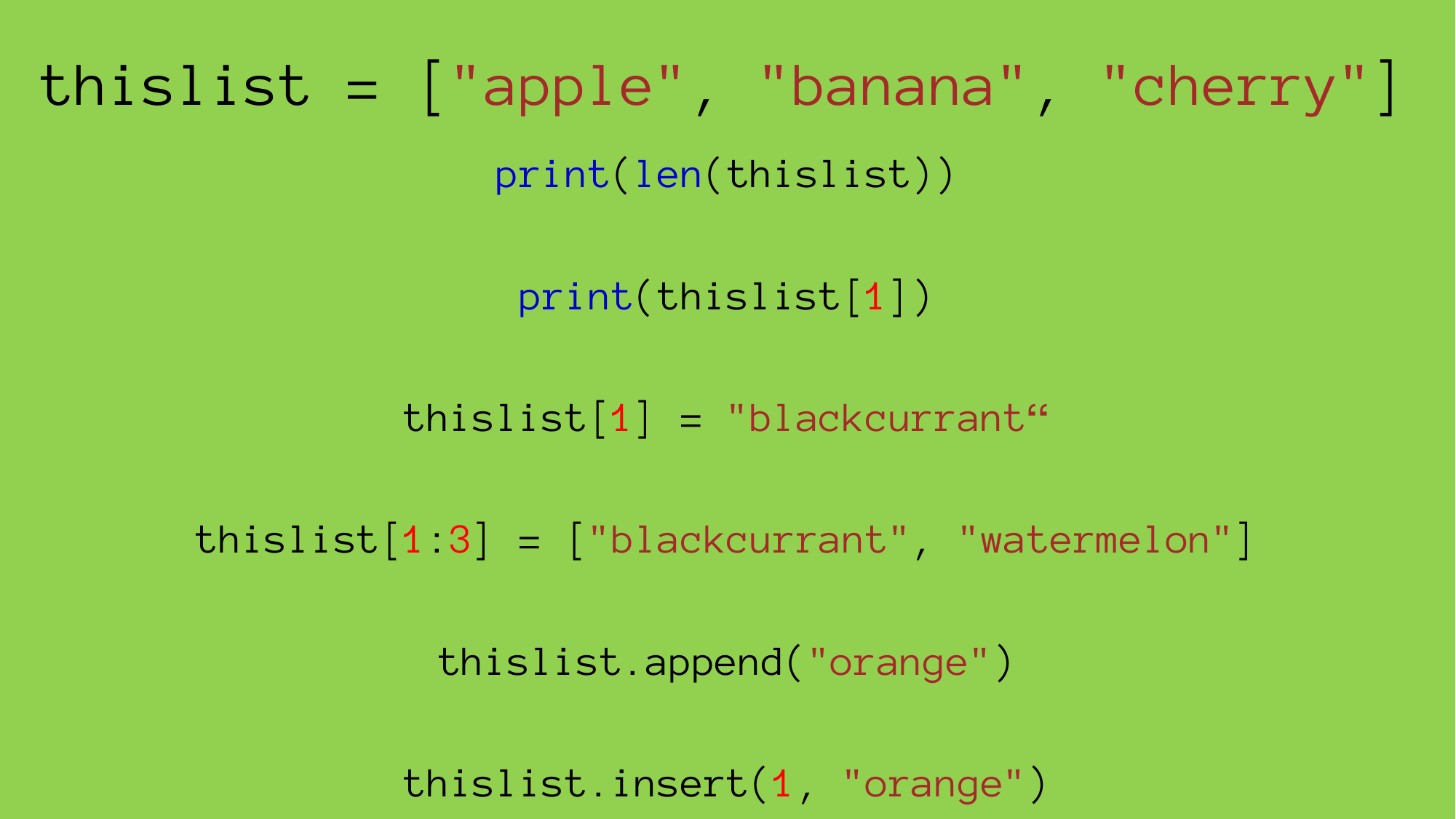

# thislist = ["apple", "banana", "cherry"]
print(len(thislist))

print(thislist[1])

thislist[1] = "blackcurrant“

thislist[1:3] = ["blackcurrant", "watermelon"]

thislist.append("orange")

thislist.insert(1, "orange")